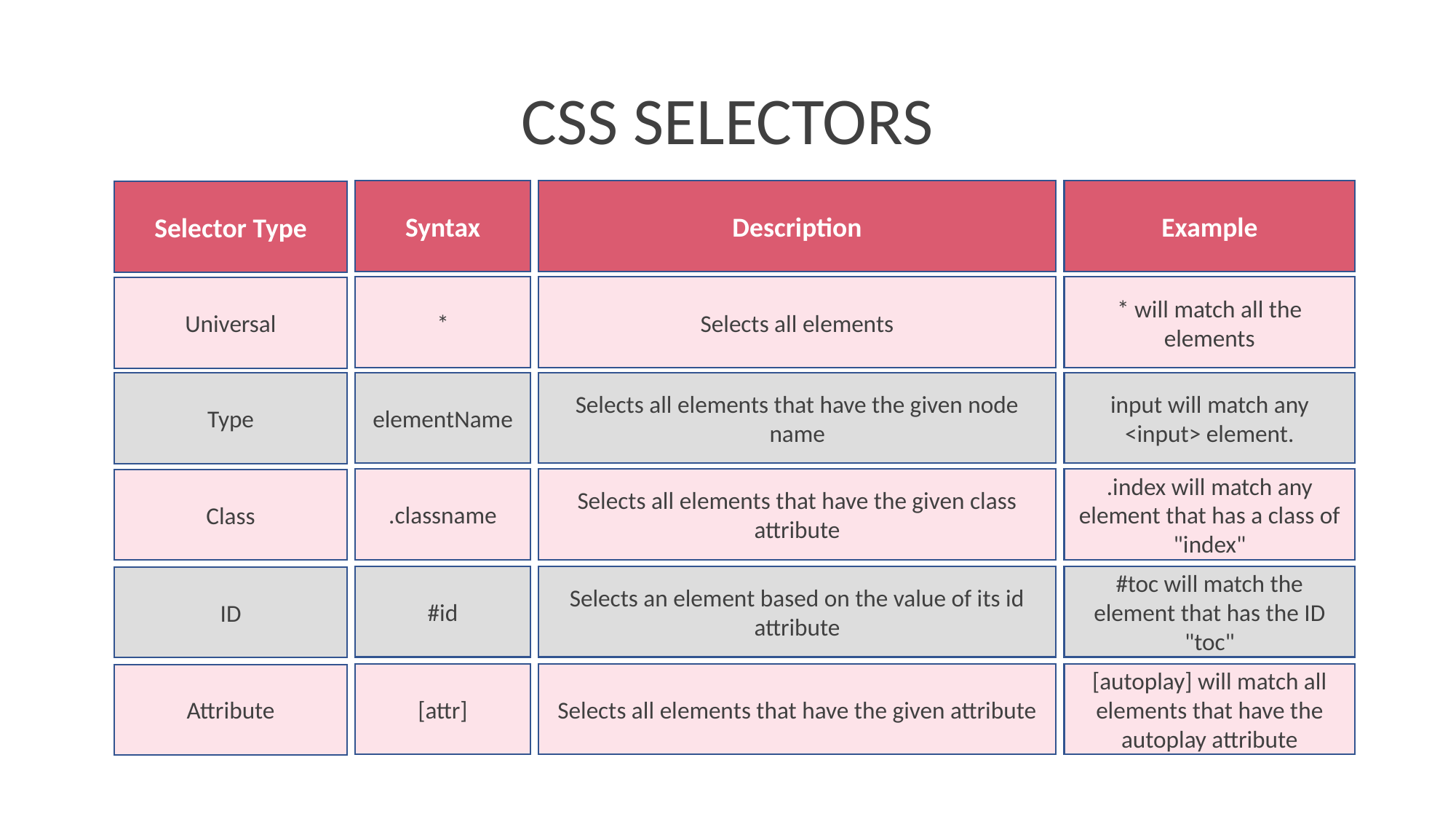

# CSS SELECTORS
Syntax
Description
Example
Selector Type
*
Selects all elements
* will match all the elements
Universal
elementName
Selects all elements that have the given node name
input will match any <input> element.
Type
.classname
Selects all elements that have the given class attribute
.index will match any element that has a class of "index"
Class
#id
Selects an element based on the value of its id attribute
#toc will match the element that has the ID "toc"
ID
[attr]
Selects all elements that have the given attribute
[autoplay] will match all elements that have the autoplay attribute
Attribute